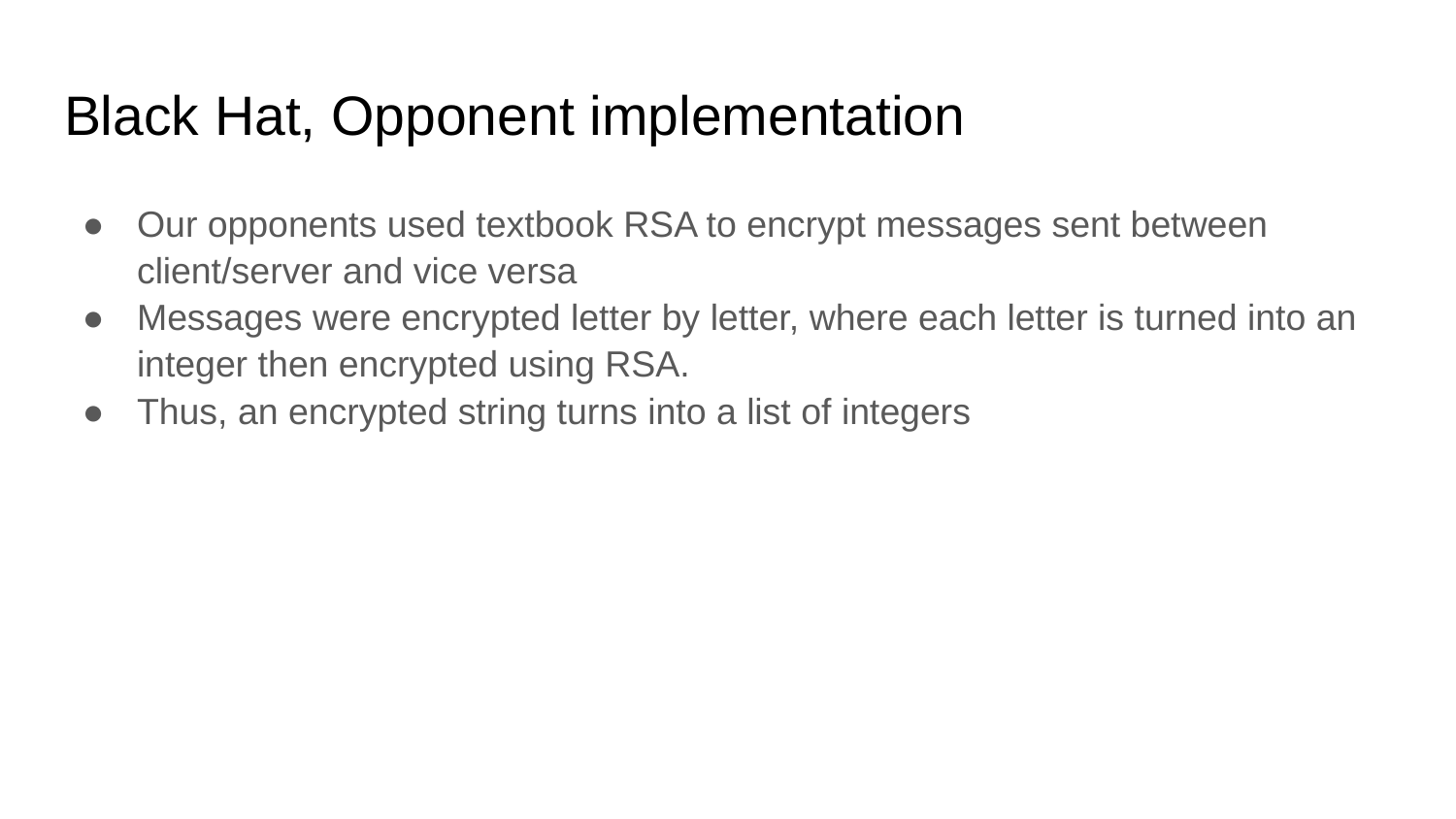

# Black Hat, Opponent implementation
Our opponents used textbook RSA to encrypt messages sent between client/server and vice versa
Messages were encrypted letter by letter, where each letter is turned into an integer then encrypted using RSA.
Thus, an encrypted string turns into a list of integers